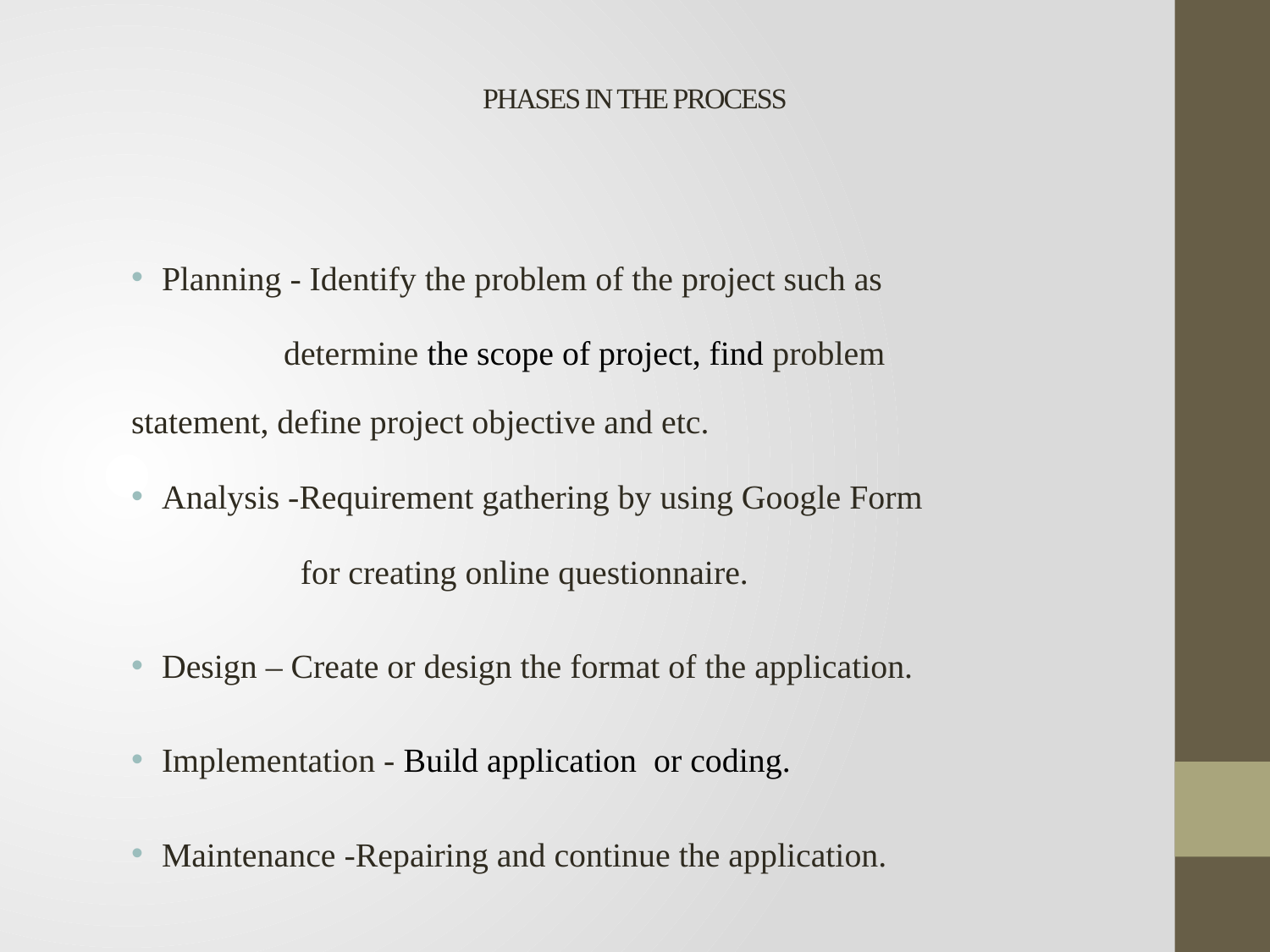

# PHASES IN THE PROCESS
Planning - Identify the problem of the project such as
                  determine the scope of project, find problem         		           statement, define project objective and etc.
Analysis -Requirement gathering by using Google Form
                    for creating online questionnaire.

Design – Create or design the format of the application.

Implementation - Build application  or coding.

Maintenance -Repairing and continue the application.